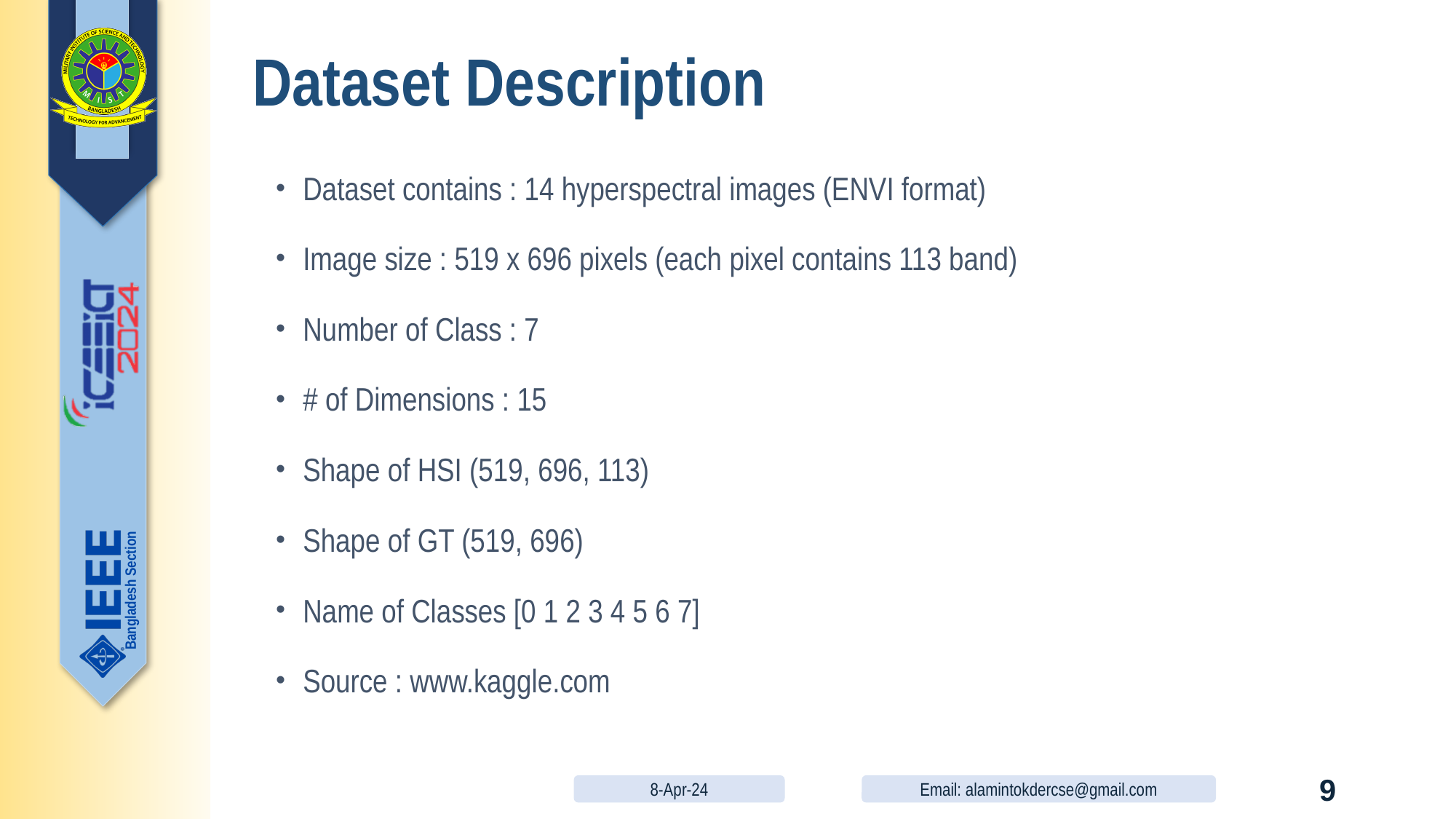

# Dataset Description

Dataset contains : 14 hyperspectral images (ENVI format)
Image size : 519 x 696 pixels (each pixel contains 113 band)
Number of Class : 7
# of Dimensions : 15
Shape of HSI (519, 696, 113)
Shape of GT (519, 696)
Name of Classes [0 1 2 3 4 5 6 7]
Source : www.kaggle.com

8-Apr-24
Email: alamintokdercse@gmail.com
9